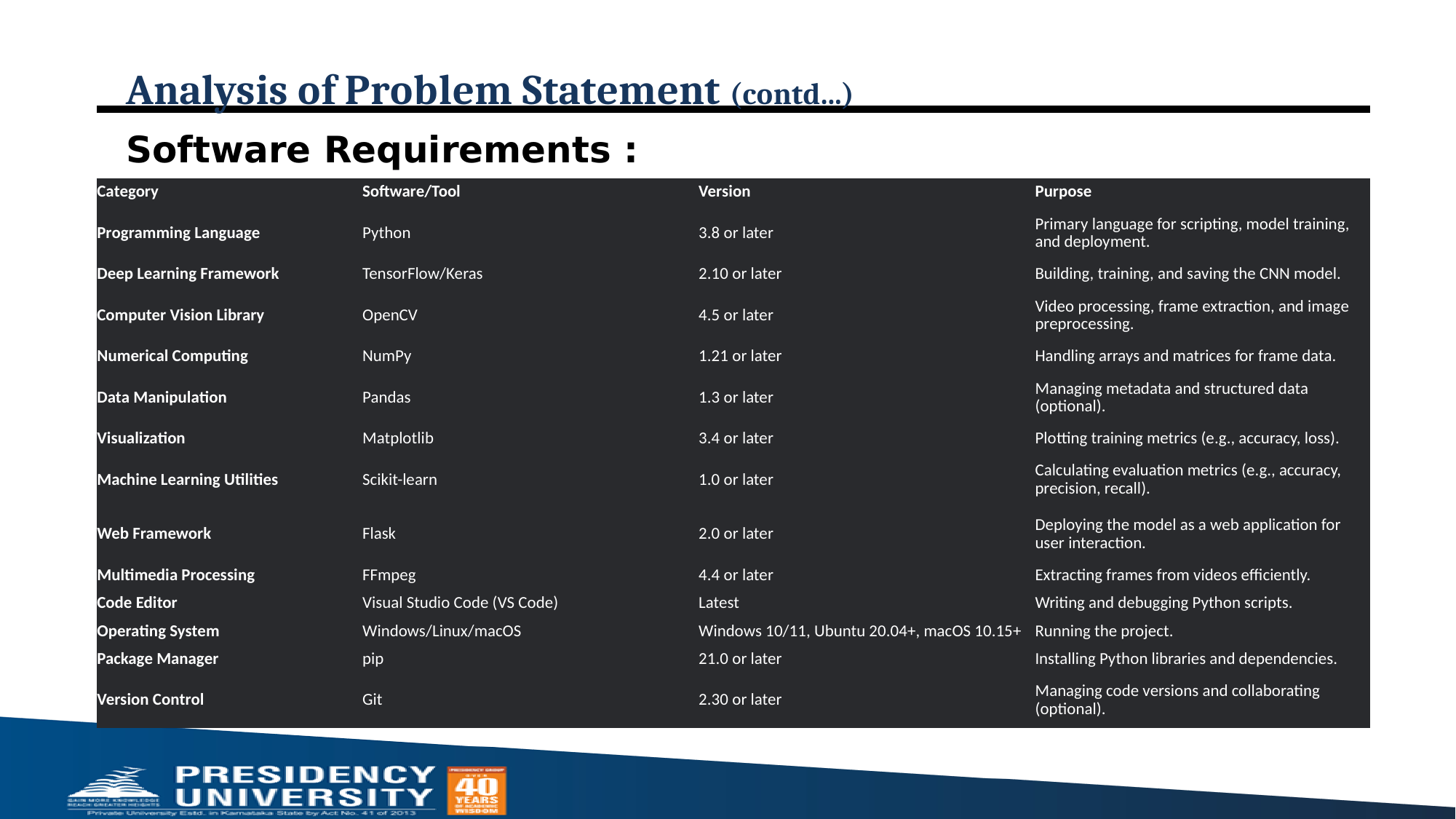

# Analysis of Problem Statement (contd...)
Software Requirements :

| Category | Software/Tool | Version | Purpose |
| --- | --- | --- | --- |
| Programming Language | Python | 3.8 or later | Primary language for scripting, model training, and deployment. |
| Deep Learning Framework | TensorFlow/Keras | 2.10 or later | Building, training, and saving the CNN model. |
| Computer Vision Library | OpenCV | 4.5 or later | Video processing, frame extraction, and image preprocessing. |
| Numerical Computing | NumPy | 1.21 or later | Handling arrays and matrices for frame data. |
| Data Manipulation | Pandas | 1.3 or later | Managing metadata and structured data (optional). |
| Visualization | Matplotlib | 3.4 or later | Plotting training metrics (e.g., accuracy, loss). |
| Machine Learning Utilities | Scikit-learn | 1.0 or later | Calculating evaluation metrics (e.g., accuracy, precision, recall). |
| Web Framework | Flask | 2.0 or later | Deploying the model as a web application for user interaction. |
| Multimedia Processing | FFmpeg | 4.4 or later | Extracting frames from videos efficiently. |
| Code Editor | Visual Studio Code (VS Code) | Latest | Writing and debugging Python scripts. |
| Operating System | Windows/Linux/macOS | Windows 10/11, Ubuntu 20.04+, macOS 10.15+ | Running the project. |
| Package Manager | pip | 21.0 or later | Installing Python libraries and dependencies. |
| Version Control | Git | 2.30 or later | Managing code versions and collaborating (optional). |